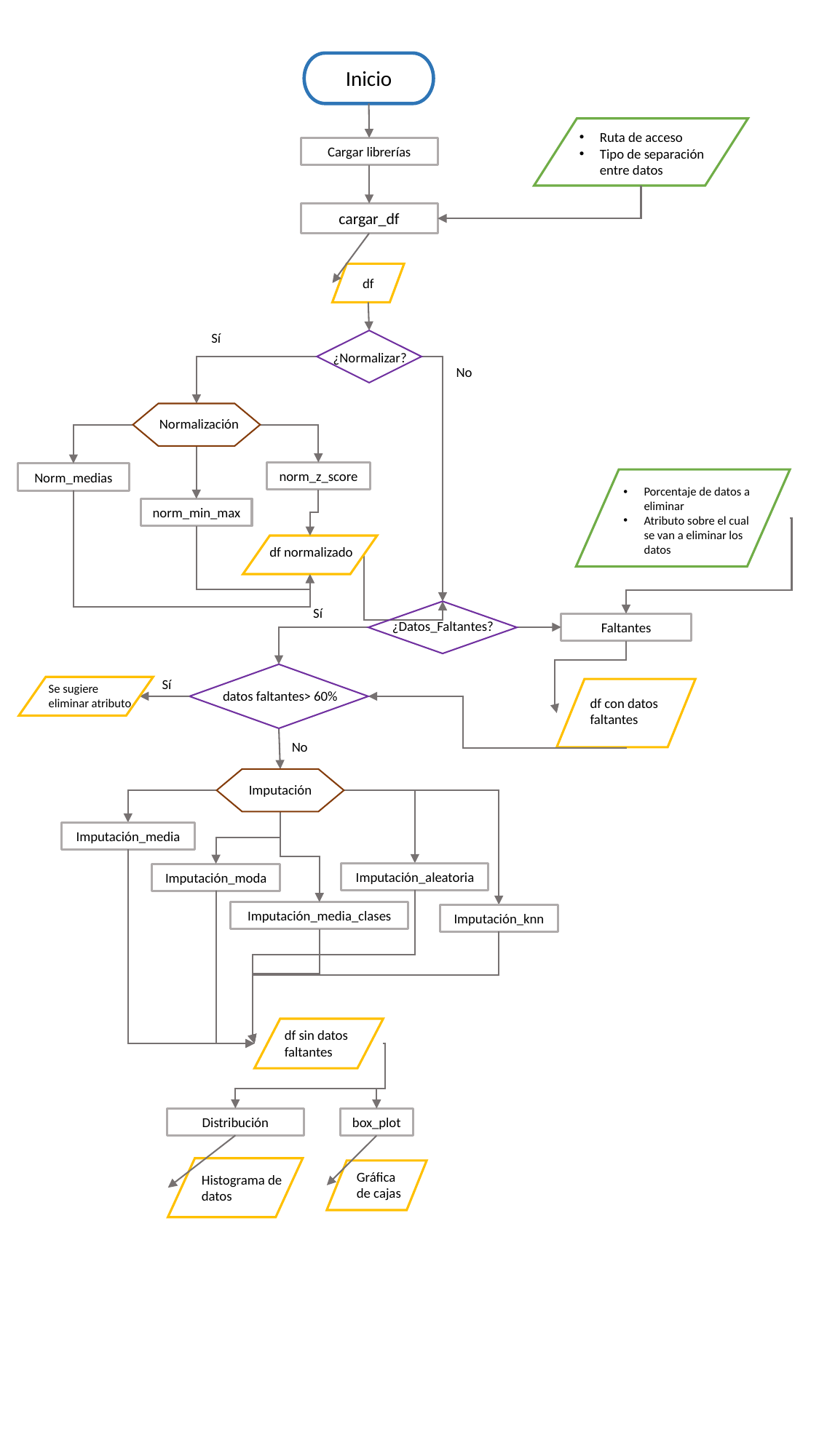

Inicio

Ruta de acceso
Tipo de separación entre datos
Cargar librerías
cargar_df

df
Sí

¿Normalizar?
No

Normalización
norm_z_score
Norm_medias

Porcentaje de datos a eliminar
Atributo sobre el cual se van a eliminar los datos
norm_min_max

df normalizado
Sí

¿Datos_Faltantes?
Faltantes

Sí
Se sugiere eliminar atributo

datos faltantes> 60%
df con datos faltantes
No

Imputación
Imputación_media
Imputación_aleatoria
Imputación_moda
Imputación_media_clases
Imputación_knn

df sin datos faltantes
Distribución
box_plot

Gráfica de cajas
Histograma de datos